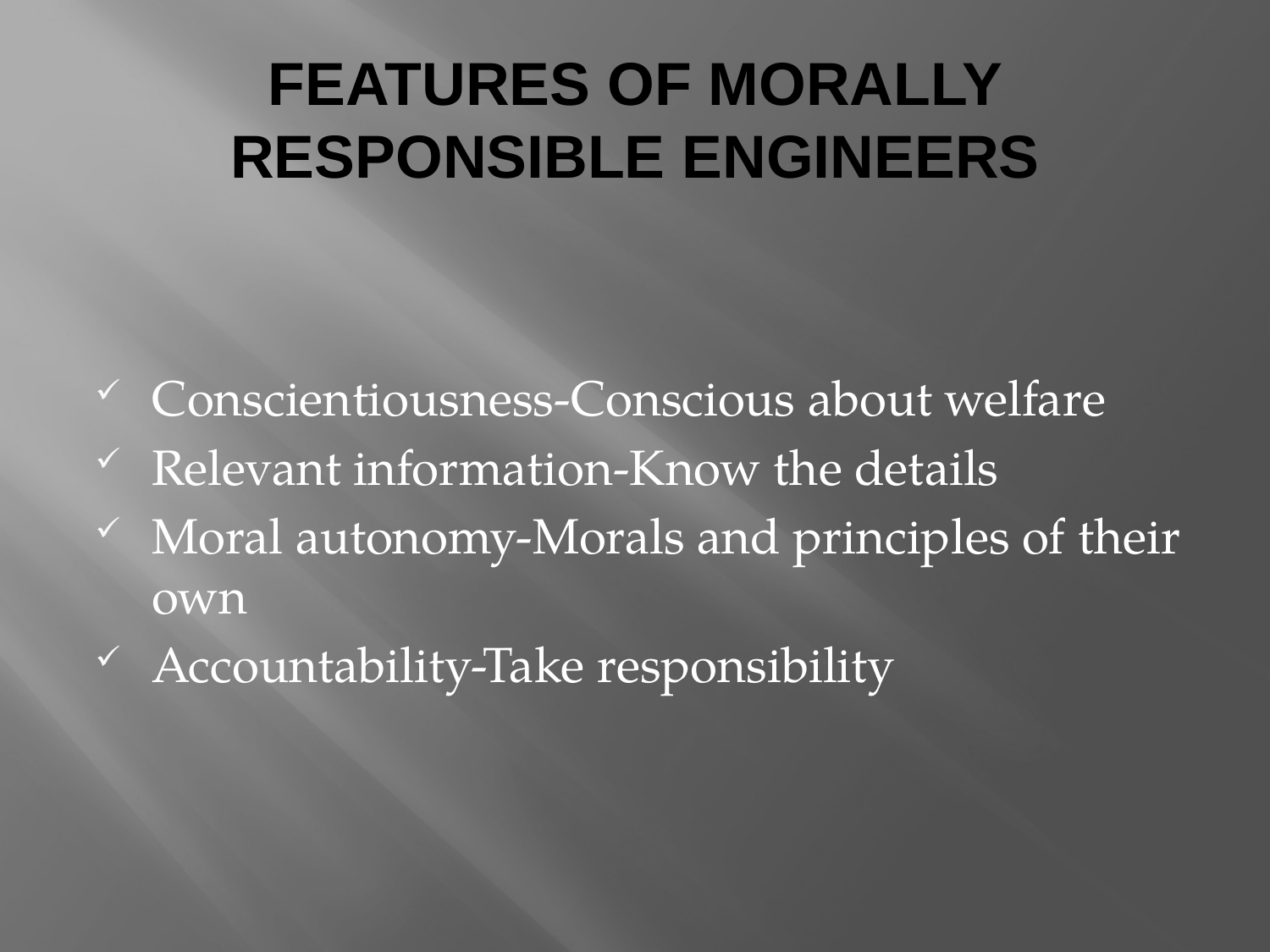

# FEATURES OF MORALLY RESPONSIBLE ENGINEERS

Conscientiousness-Conscious about welfare
Relevant information-Know the details
Moral autonomy-Morals and principles of their own
Accountability-Take responsibility